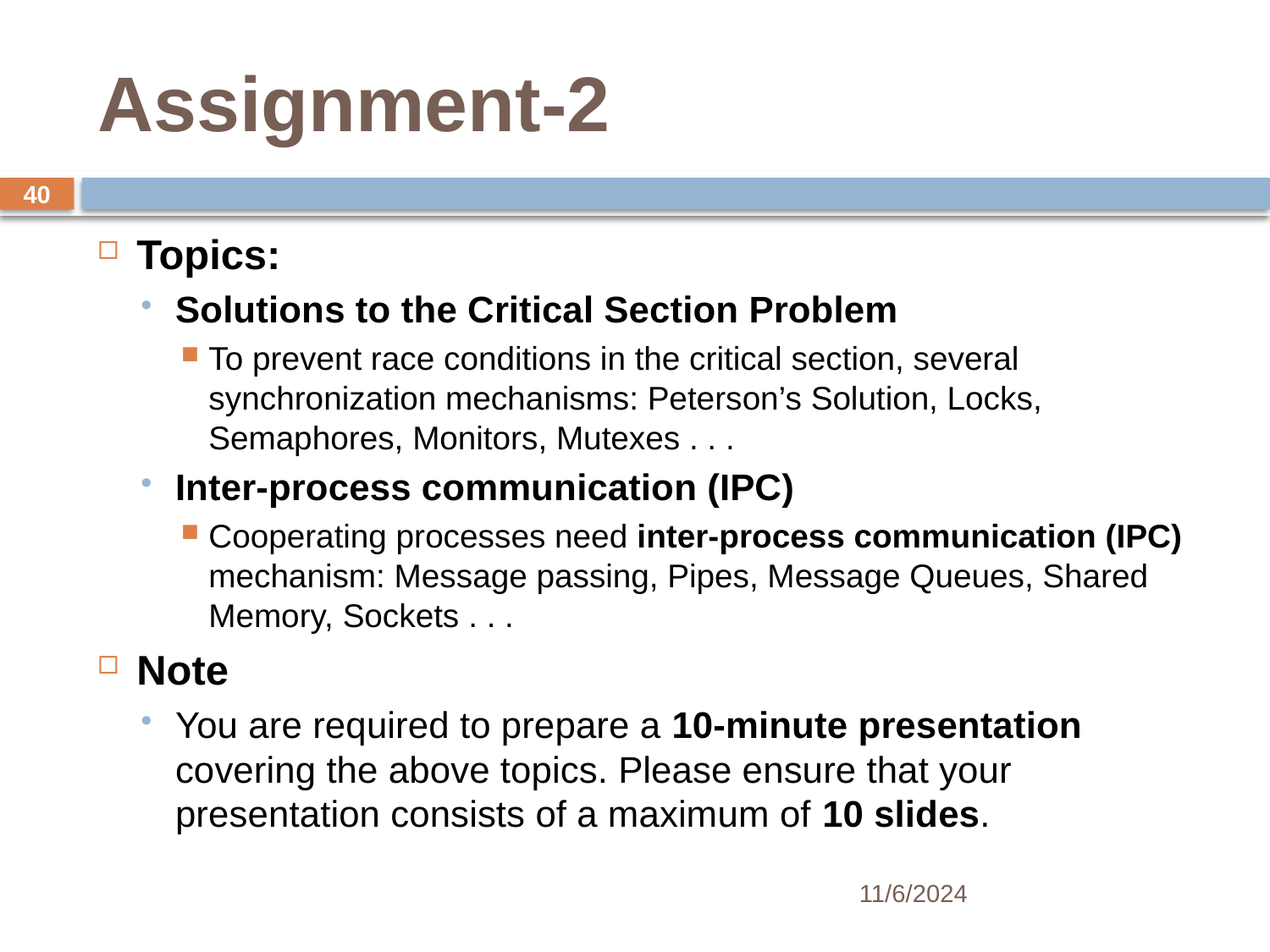

# Assignment-2
40
Topics:
Solutions to the Critical Section Problem
To prevent race conditions in the critical section, several synchronization mechanisms: Peterson’s Solution, Locks, Semaphores, Monitors, Mutexes . . .
Inter-process communication (IPC)
Cooperating processes need inter-process communication (IPC) mechanism: Message passing, Pipes, Message Queues, Shared Memory, Sockets . . .
Note
You are required to prepare a 10-minute presentation covering the above topics. Please ensure that your presentation consists of a maximum of 10 slides.
11/6/2024